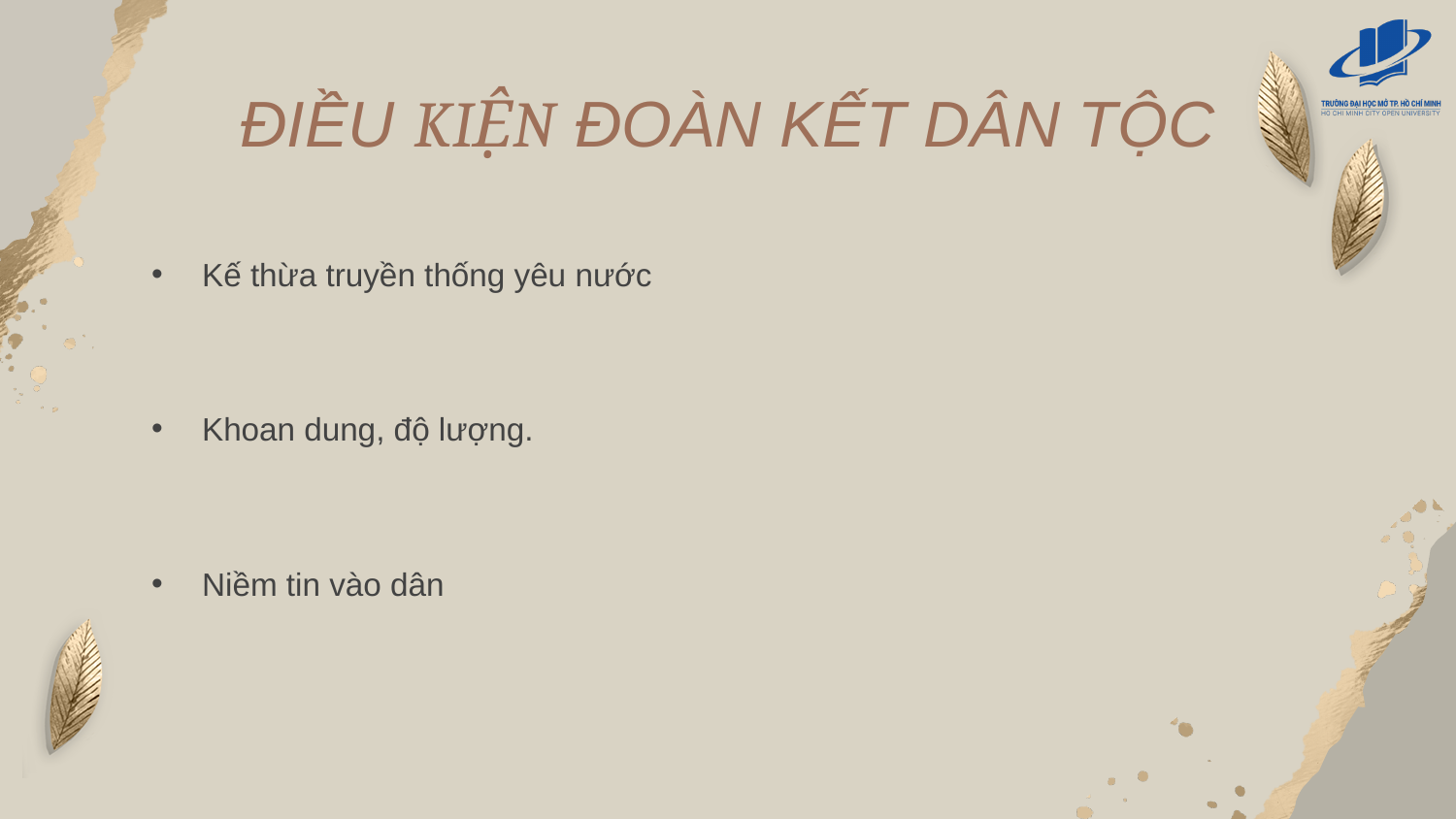

# ĐIỀU KIỆN ĐOÀN KẾT DÂN TỘC
Kế thừa truyền thống yêu nước

Khoan dung, độ lượng.

Niềm tin vào dân